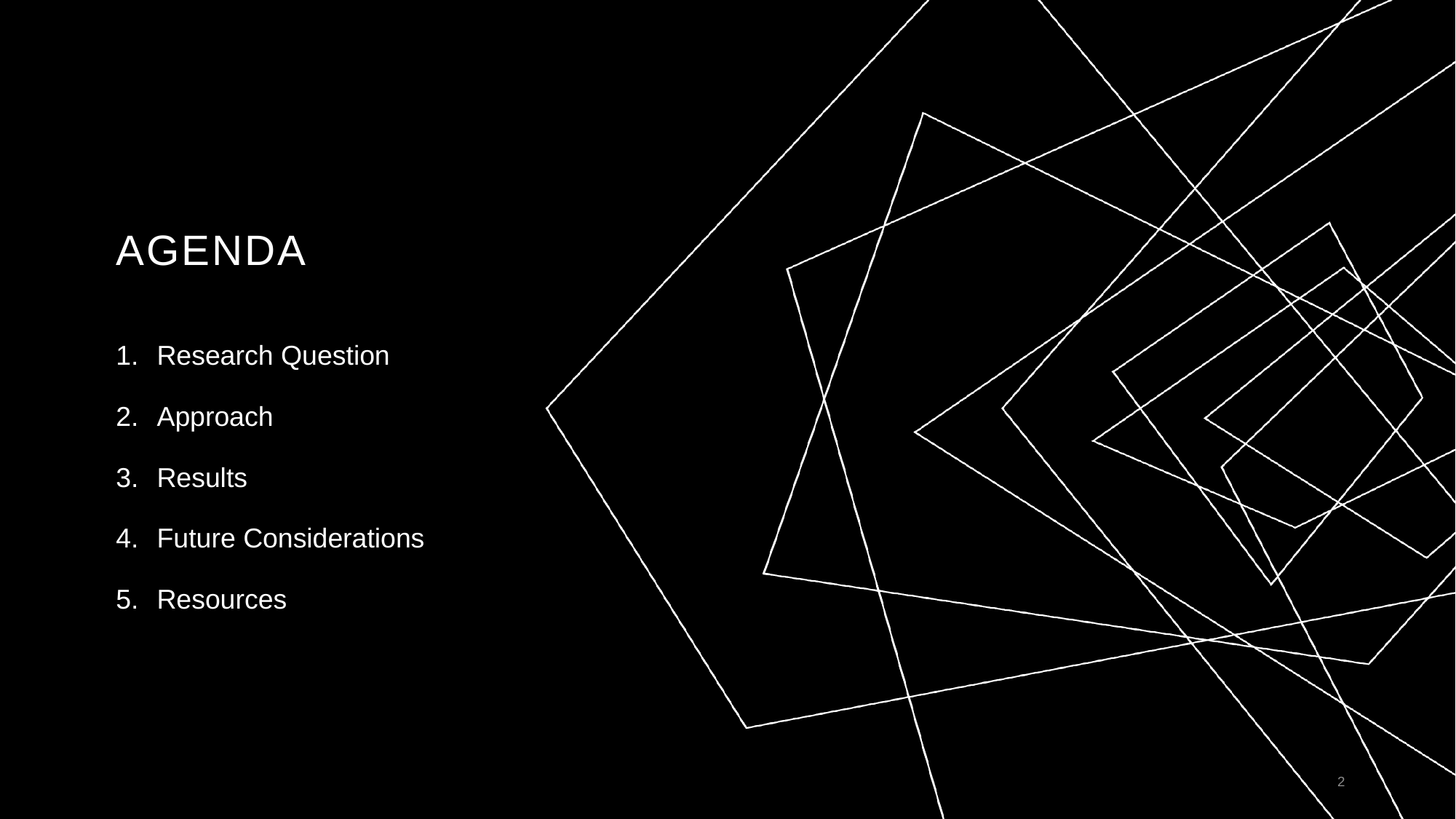

# AGENDA
Research Question
Approach
Results
Future Considerations
Resources
2